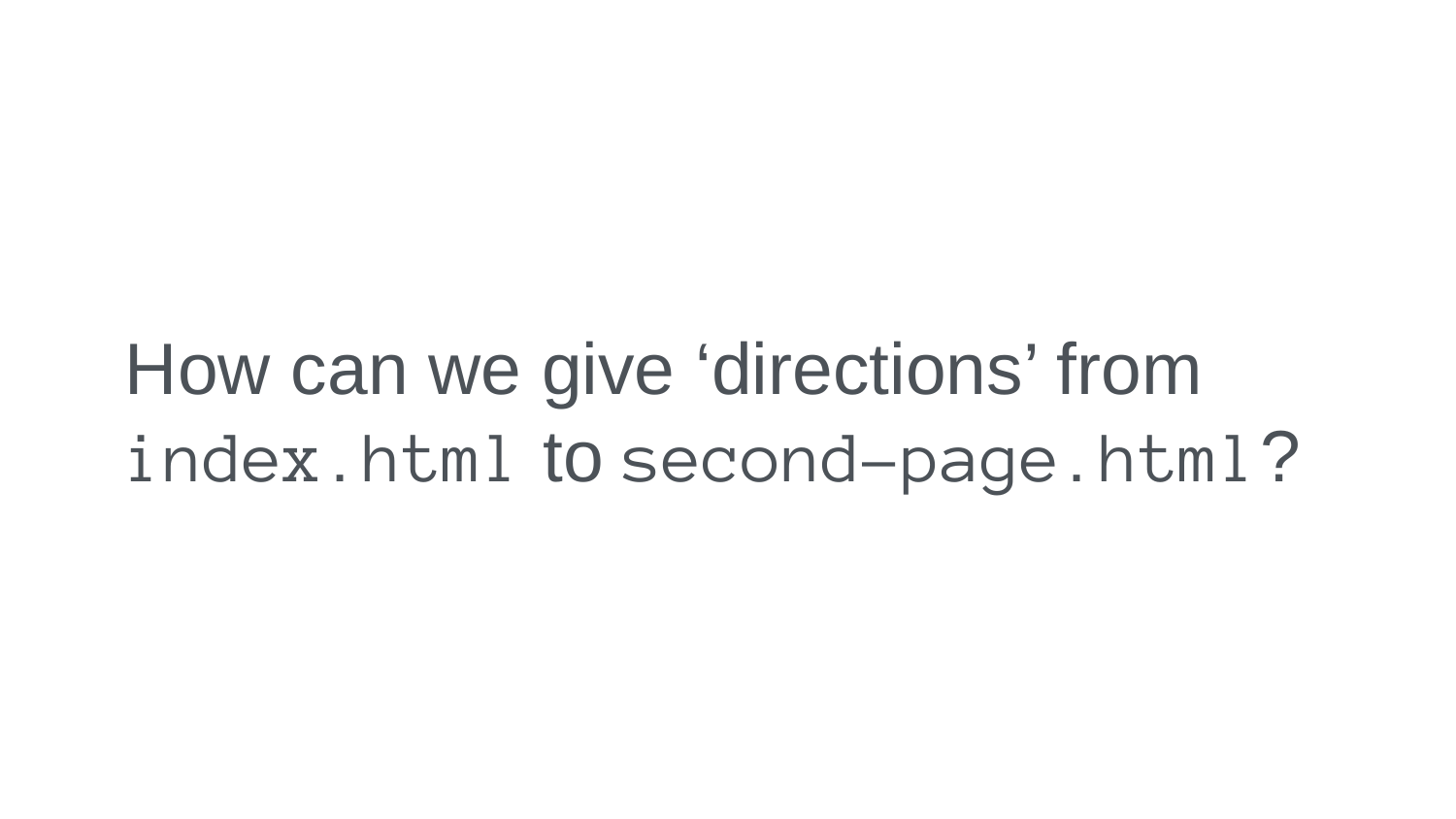

How can we give ‘directions’ from index.html to second-page.html?